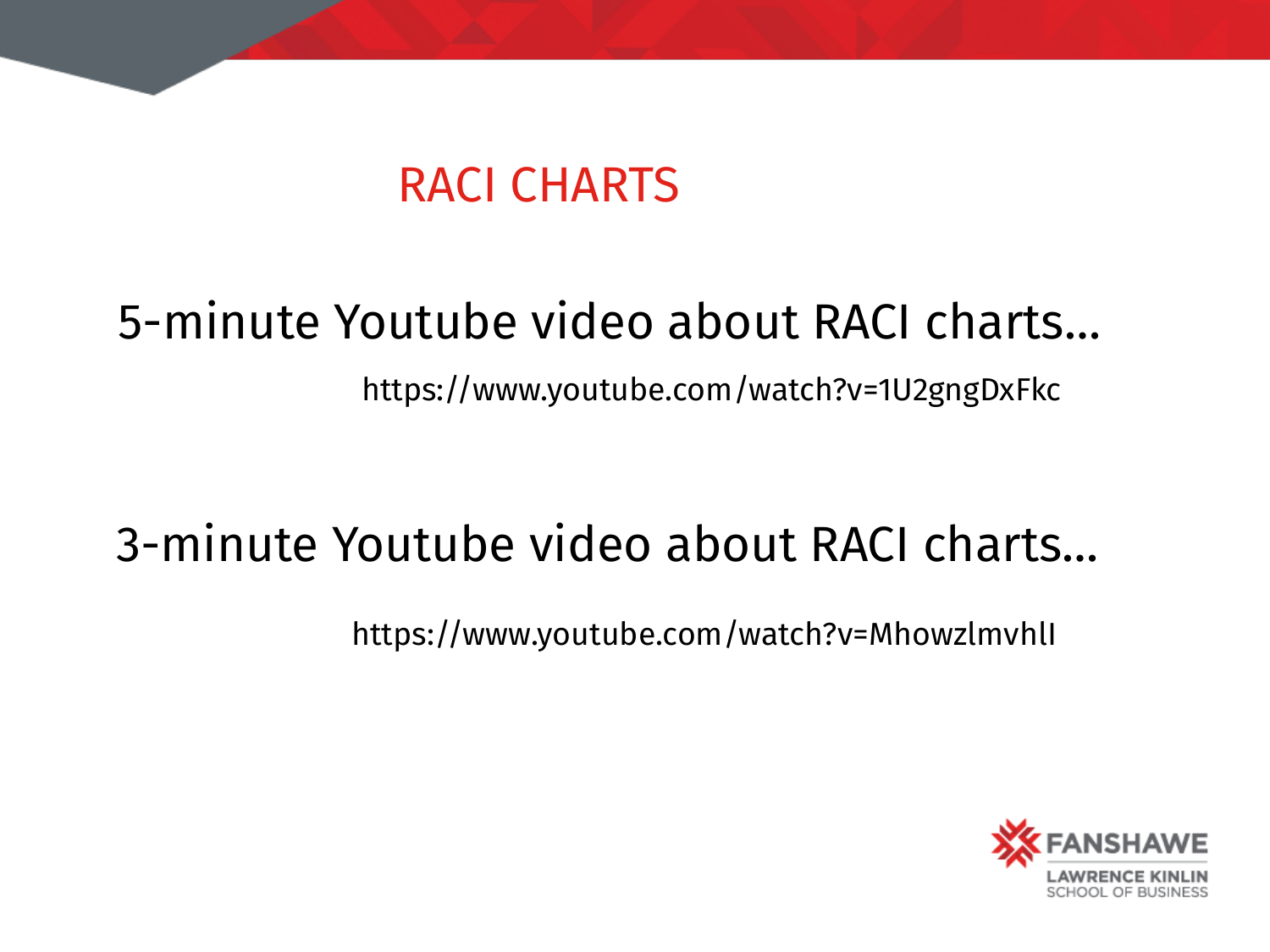

# RACI Charts
5-minute Youtube video about RACI charts…
https://www.youtube.com/watch?v=1U2gngDxFkc
3-minute Youtube video about RACI charts…
https://www.youtube.com/watch?v=MhowzlmvhlI